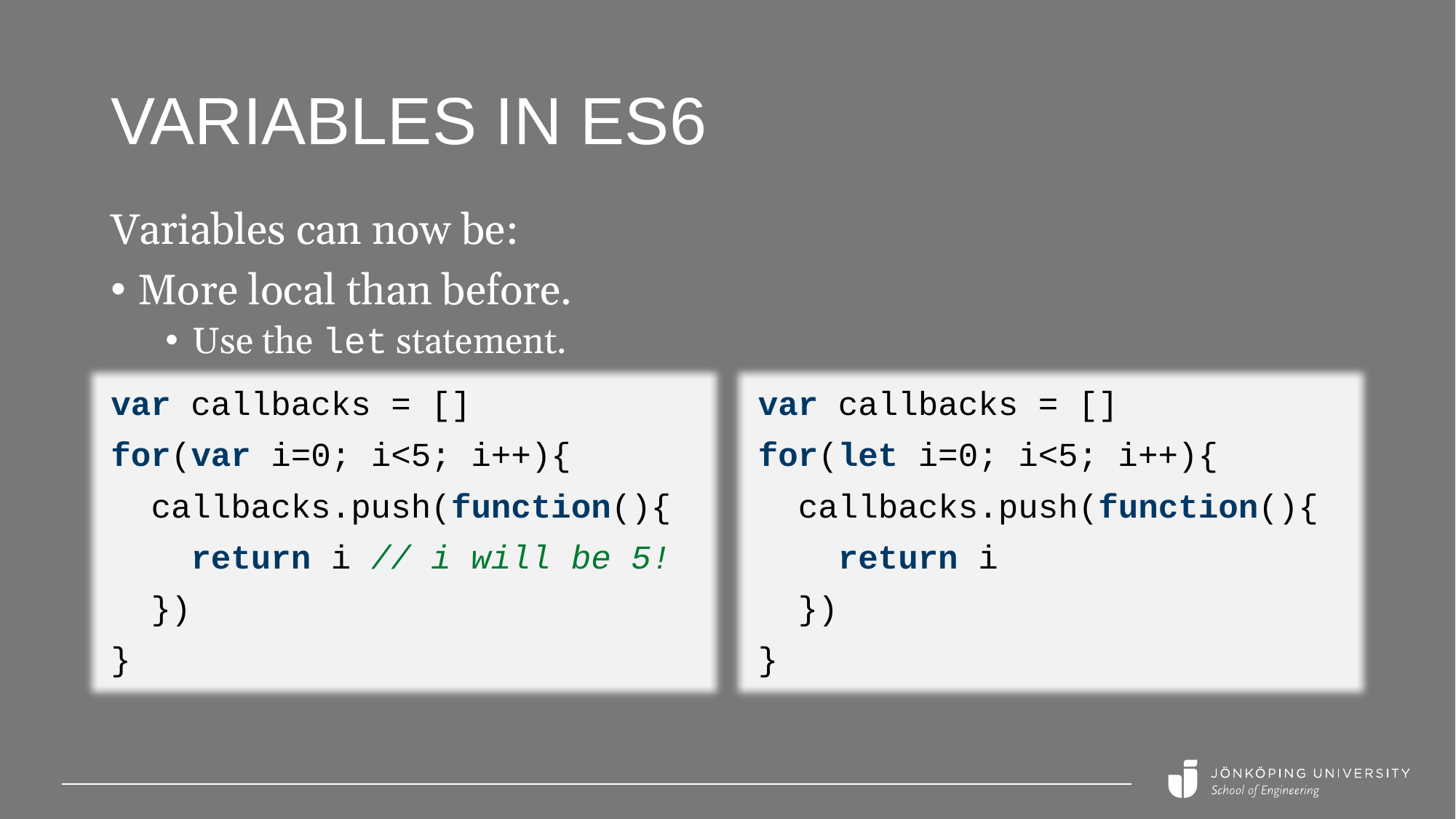

# Variables in es6
Variables can now be:
More local than before.
Use the let statement.
var callbacks = []
for(var i=0; i<5; i++){
  callbacks.push(function(){
    return i // i will be 5!
  })
}
var callbacks = []
for(let i=0; i<5; i++){
  callbacks.push(function(){
    return i
  })
}